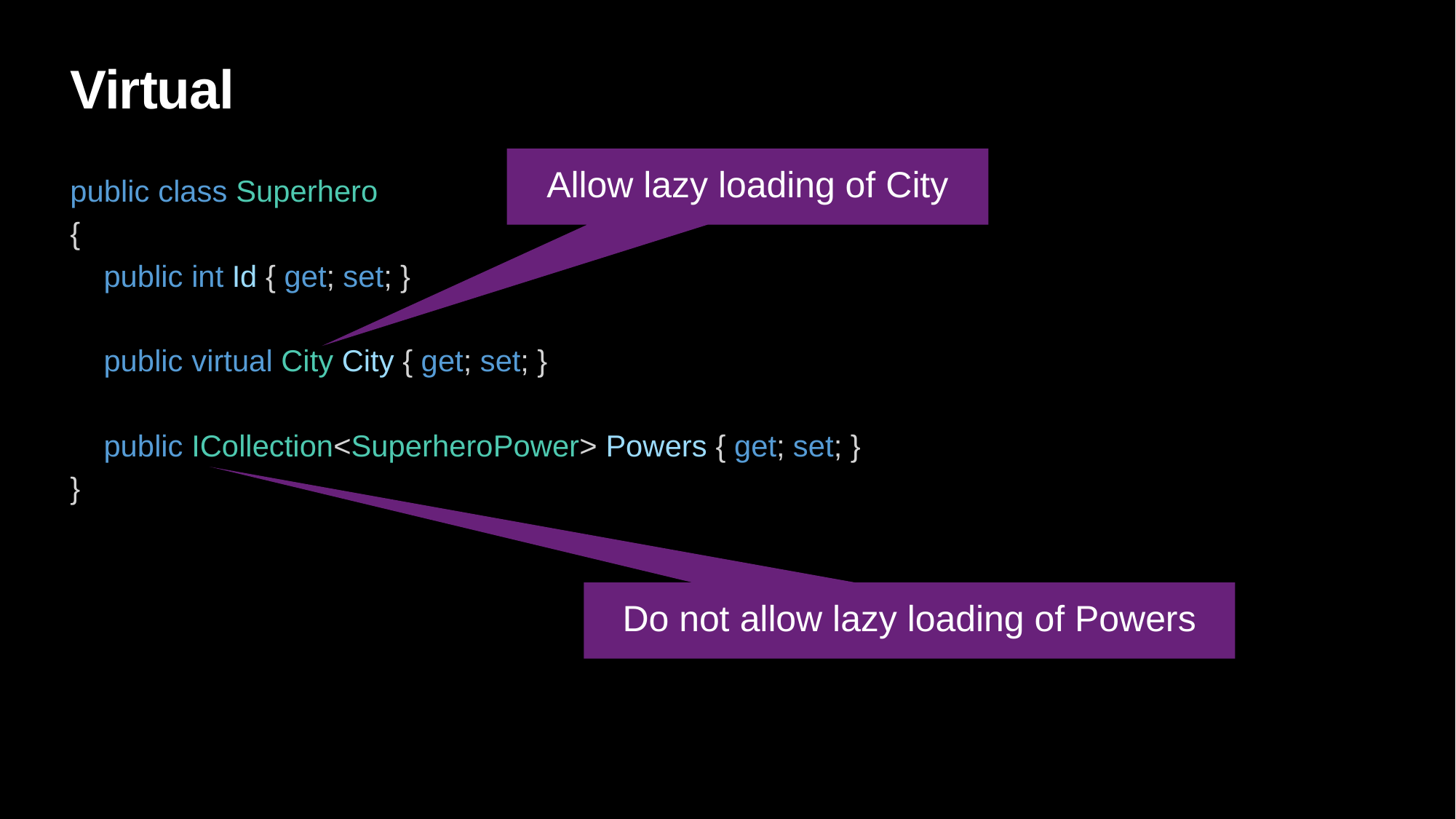

# Virtual
Allow lazy loading of City
public class Superhero
{
    public int Id { get; set; }

    public virtual City City { get; set; }

    public ICollection<SuperheroPower> Powers { get; set; }
}

Do not allow lazy loading of Powers